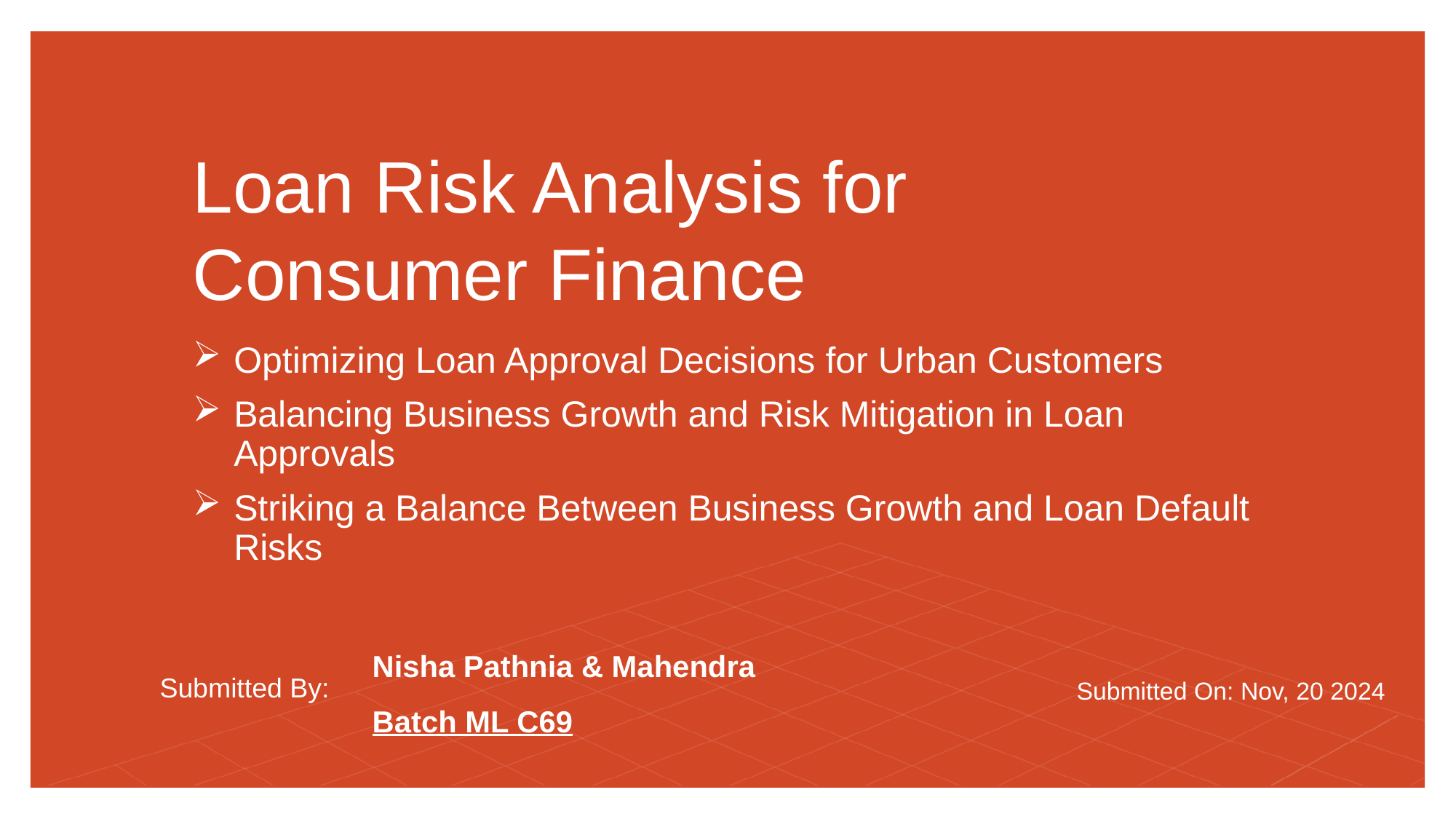

# Loan Risk Analysis for Consumer Finance
Optimizing Loan Approval Decisions for Urban Customers
Balancing Business Growth and Risk Mitigation in Loan Approvals
Striking a Balance Between Business Growth and Loan Default Risks
Nisha Pathnia & Mahendra
Batch ML C69

Submitted By:
Submitted On: Nov, 20 2024